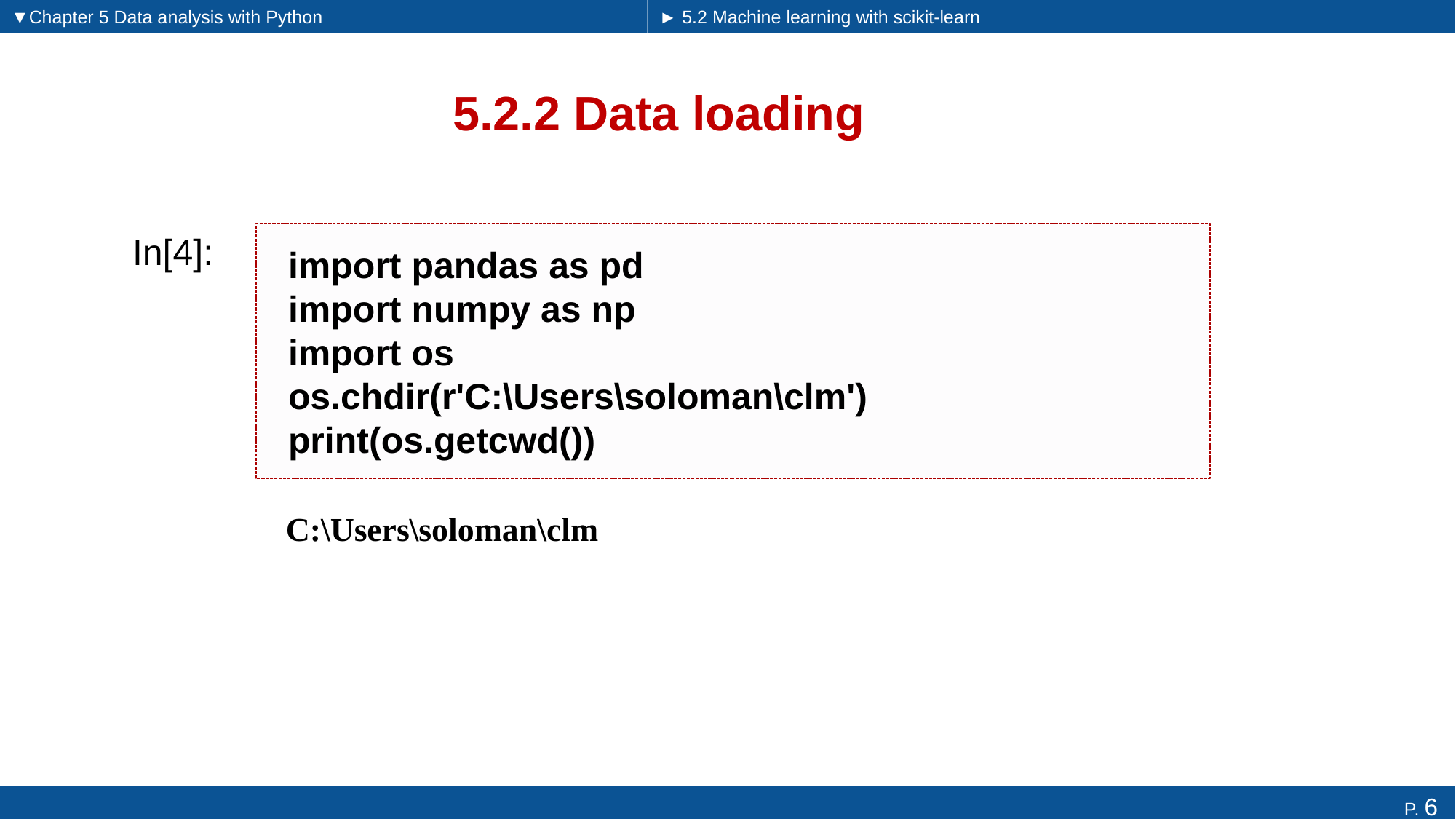

▼Chapter 5 Data analysis with Python
► 5.2 Machine learning with scikit-learn
# 5.2.2 Data loading
import pandas as pd
import numpy as np
import os
os.chdir(r'C:\Users\soloman\clm')
print(os.getcwd())
In[4]:
C:\Users\soloman\clm